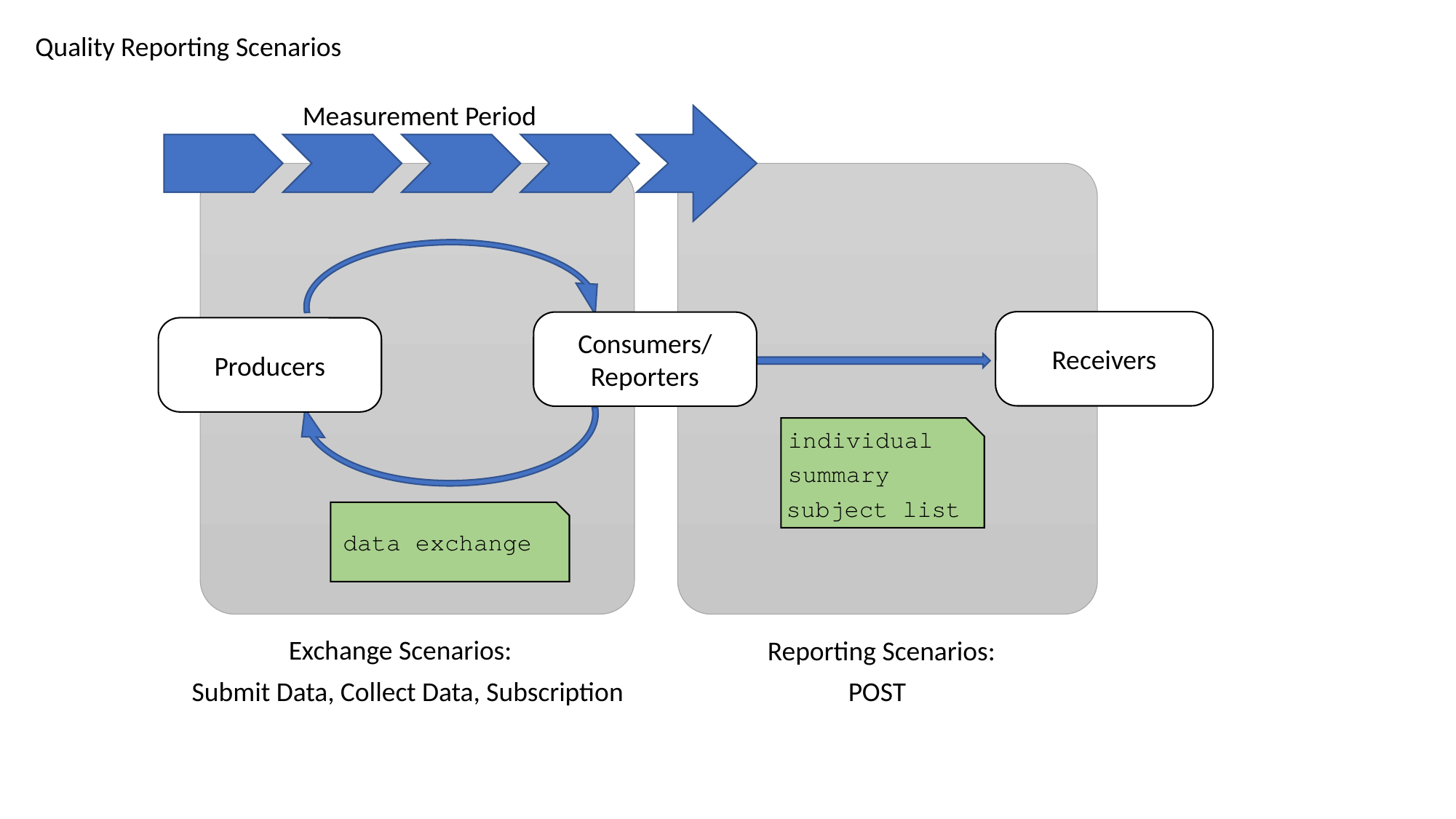

Quality Reporting Scenarios
Measurement Period

Receivers
Consumers/
Reporters
Producers

individual
summary
subject list

data exchange
Exchange Scenarios:
Reporting Scenarios:

POST
Submit Data, Collect Data, Subscription